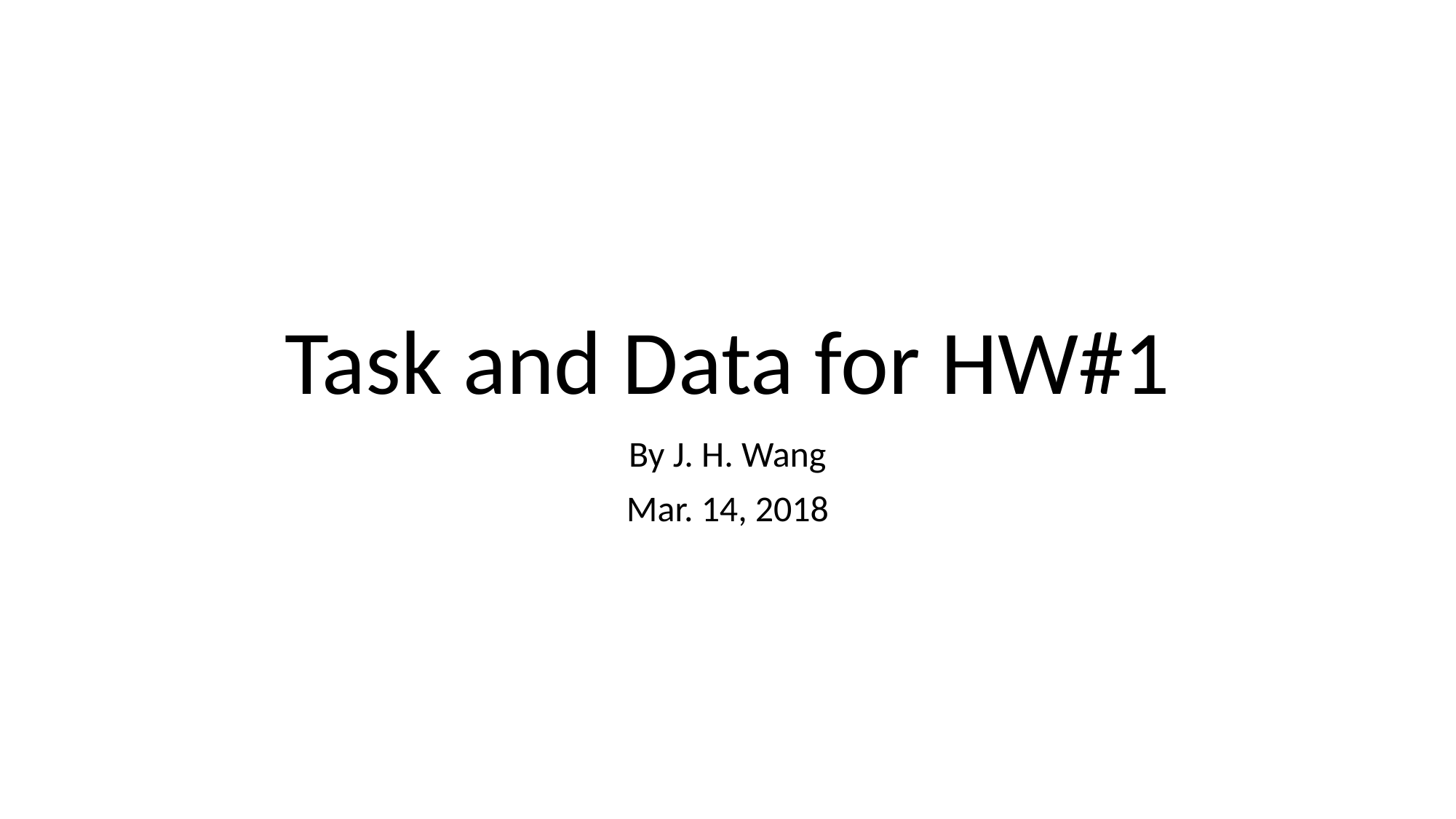

# Task and Data for HW#1
By J. H. Wang
Mar. 14, 2018